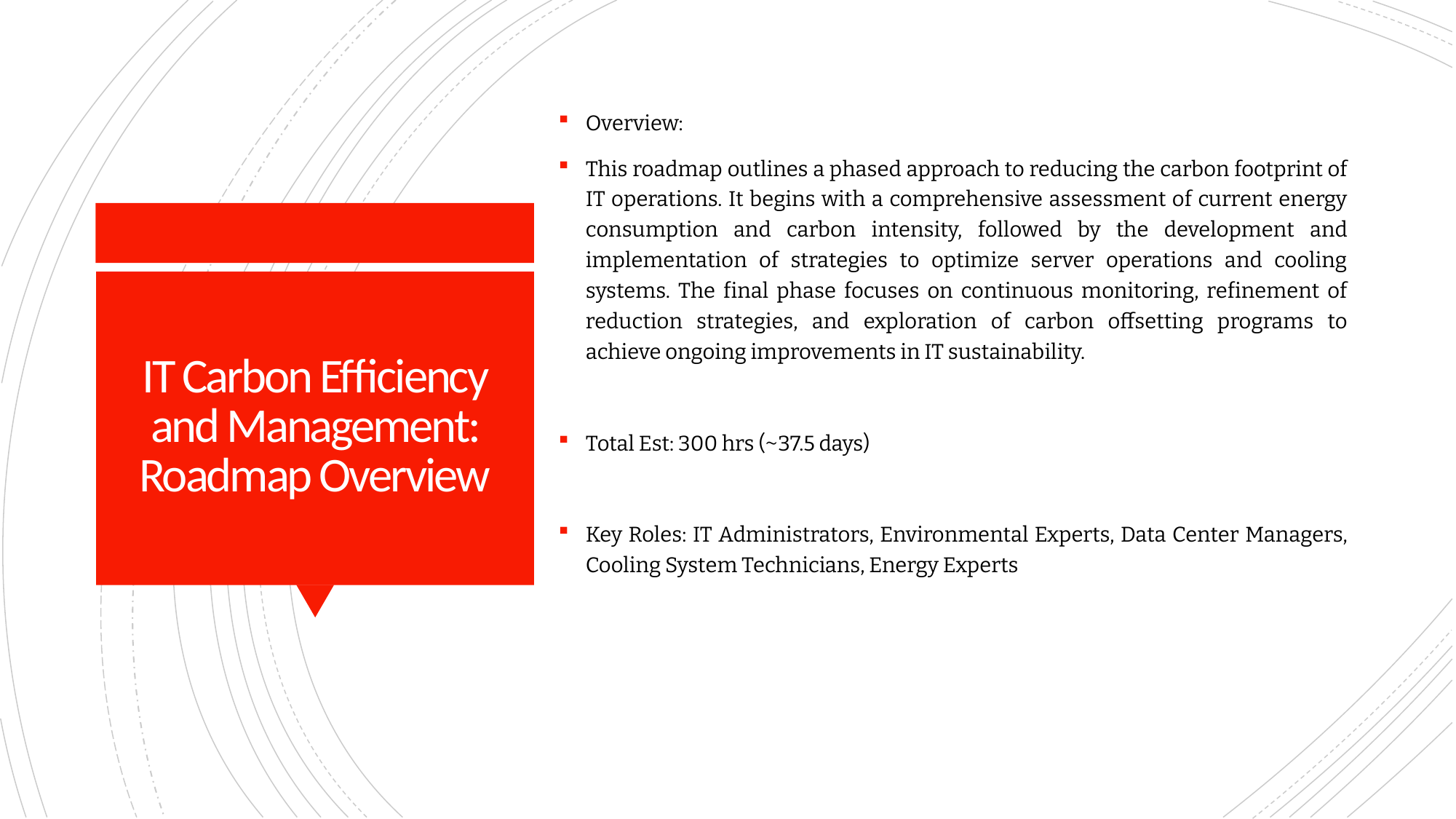

Overview:
This roadmap outlines a phased approach to reducing the carbon footprint of IT operations. It begins with a comprehensive assessment of current energy consumption and carbon intensity, followed by the development and implementation of strategies to optimize server operations and cooling systems. The final phase focuses on continuous monitoring, refinement of reduction strategies, and exploration of carbon offsetting programs to achieve ongoing improvements in IT sustainability.

Total Est: 300 hrs (~37.5 days)

Key Roles: IT Administrators, Environmental Experts, Data Center Managers, Cooling System Technicians, Energy Experts
# IT Carbon Efficiency and Management: Roadmap Overview